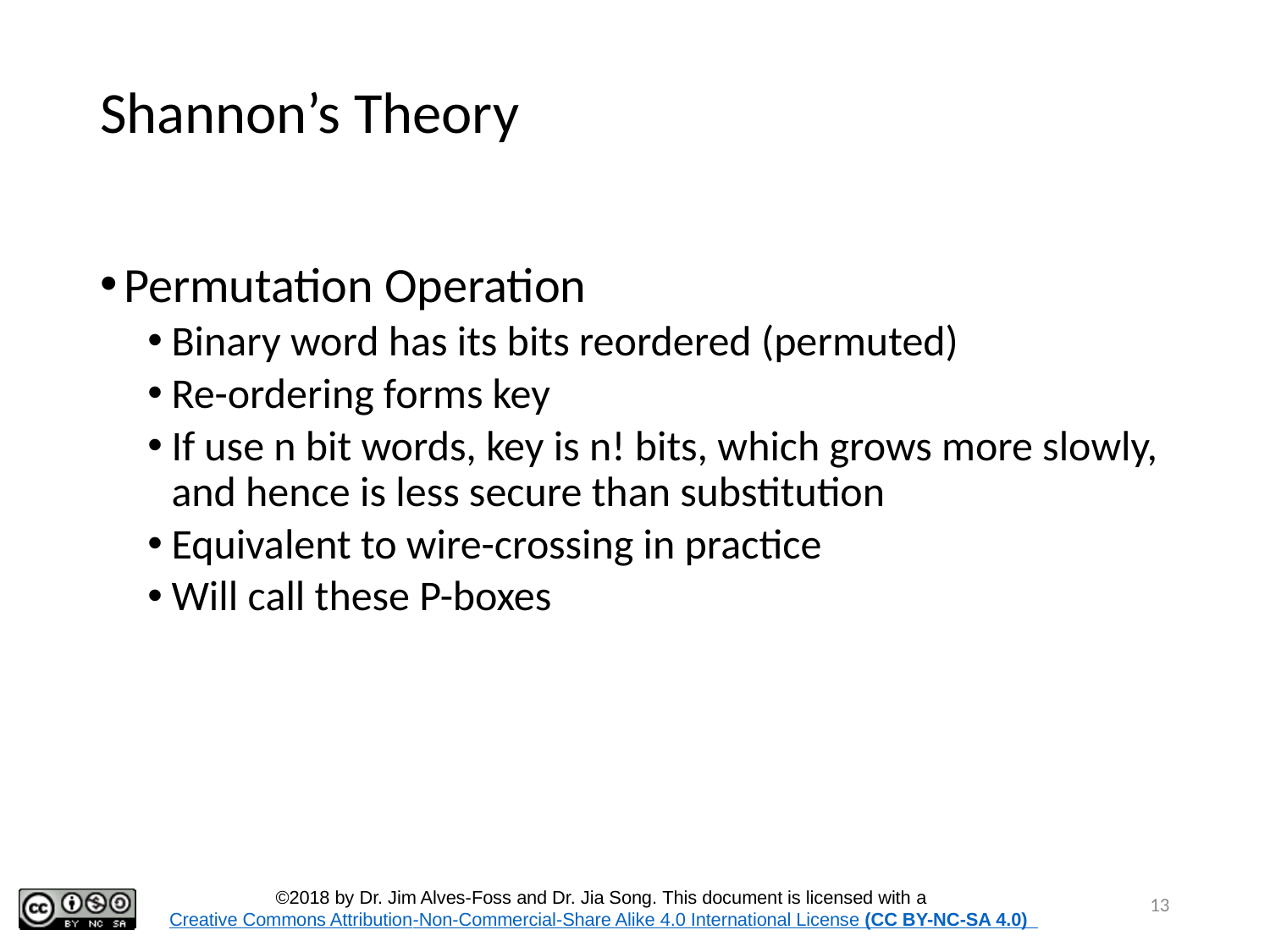

# Shannon’s Theory
Permutation Operation
Binary word has its bits reordered (permuted)
Re-ordering forms key
If use n bit words, key is n! bits, which grows more slowly, and hence is less secure than substitution
Equivalent to wire-crossing in practice
Will call these P-boxes
13